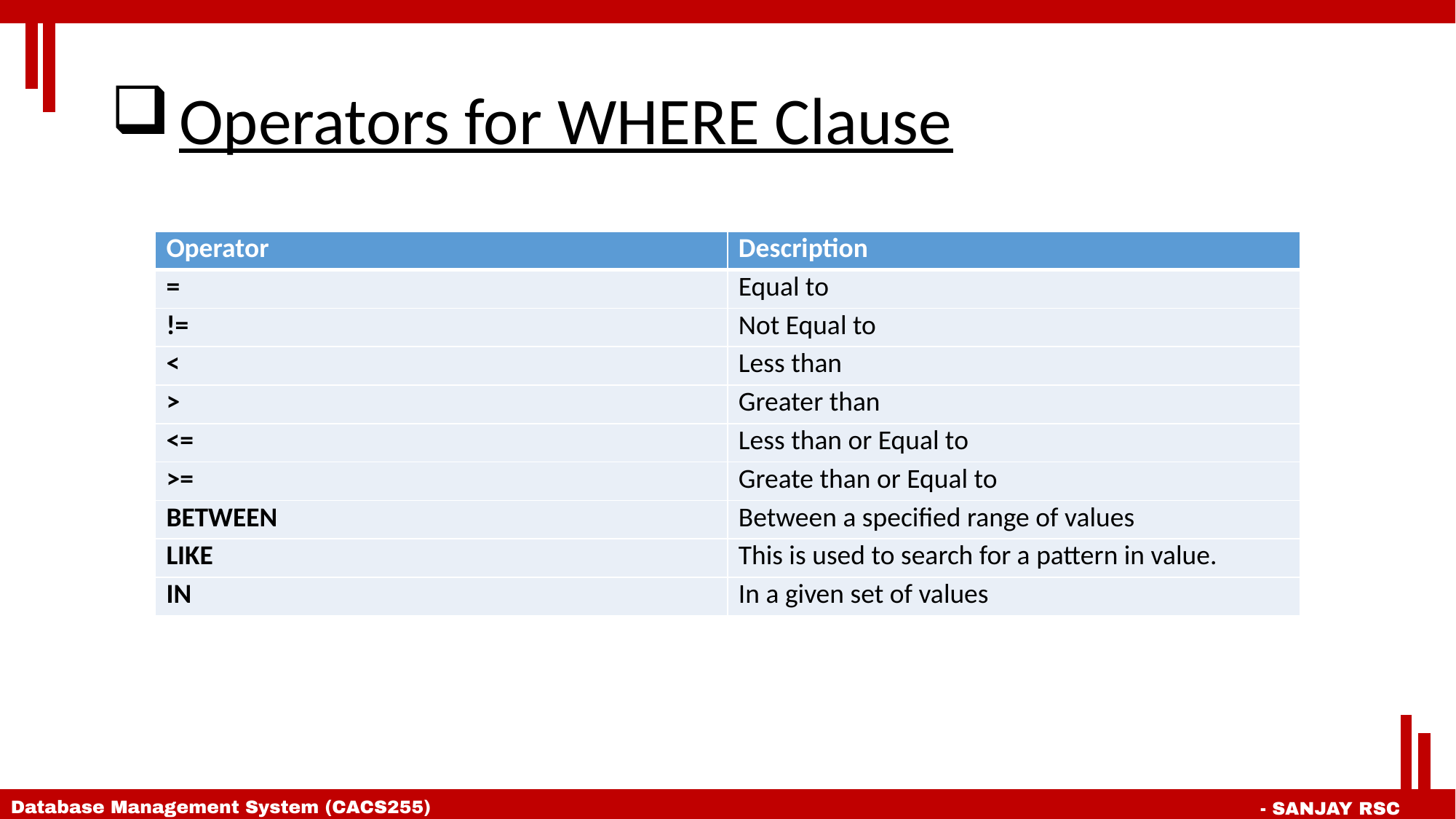

# Operators for WHERE Clause
| Operator | Description |
| --- | --- |
| = | Equal to |
| != | Not Equal to |
| < | Less than |
| > | Greater than |
| <= | Less than or Equal to |
| >= | Greate than or Equal to |
| BETWEEN | Between a specified range of values |
| LIKE | This is used to search for a pattern in value. |
| IN | In a given set of values |